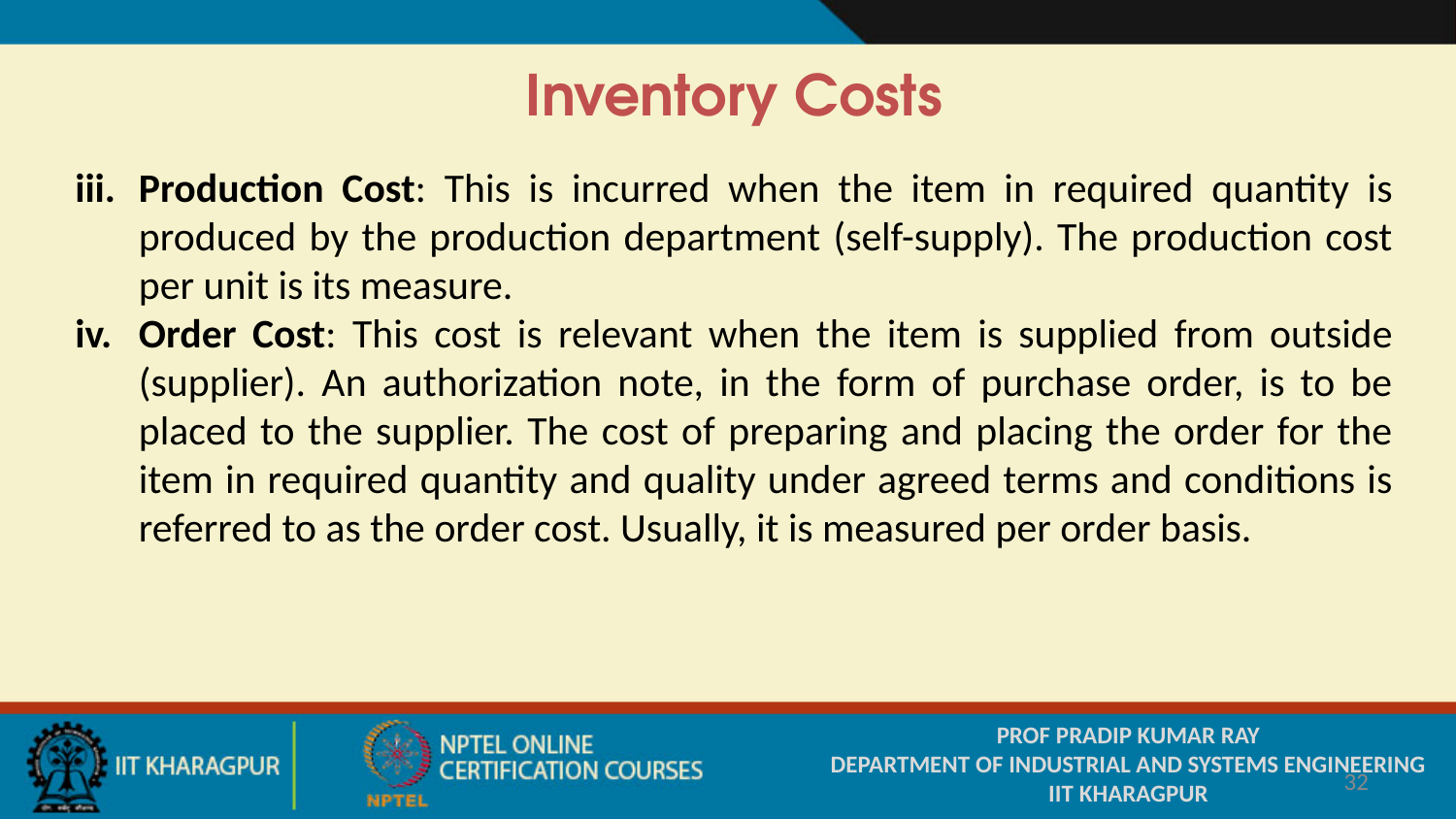

# Inventory Costs
Production Cost: This is incurred when the item in required quantity is produced by the production department (self-supply). The production cost per unit is its measure.
Order Cost: This cost is relevant when the item is supplied from outside (supplier). An authorization note, in the form of purchase order, is to be placed to the supplier. The cost of preparing and placing the order for the item in required quantity and quality under agreed terms and conditions is referred to as the order cost. Usually, it is measured per order basis.
PROF PRADIP KUMAR RAY
DEPARTMENT OF INDUSTRIAL AND SYSTEMS ENGINEERING
IIT KHARAGPUR
32